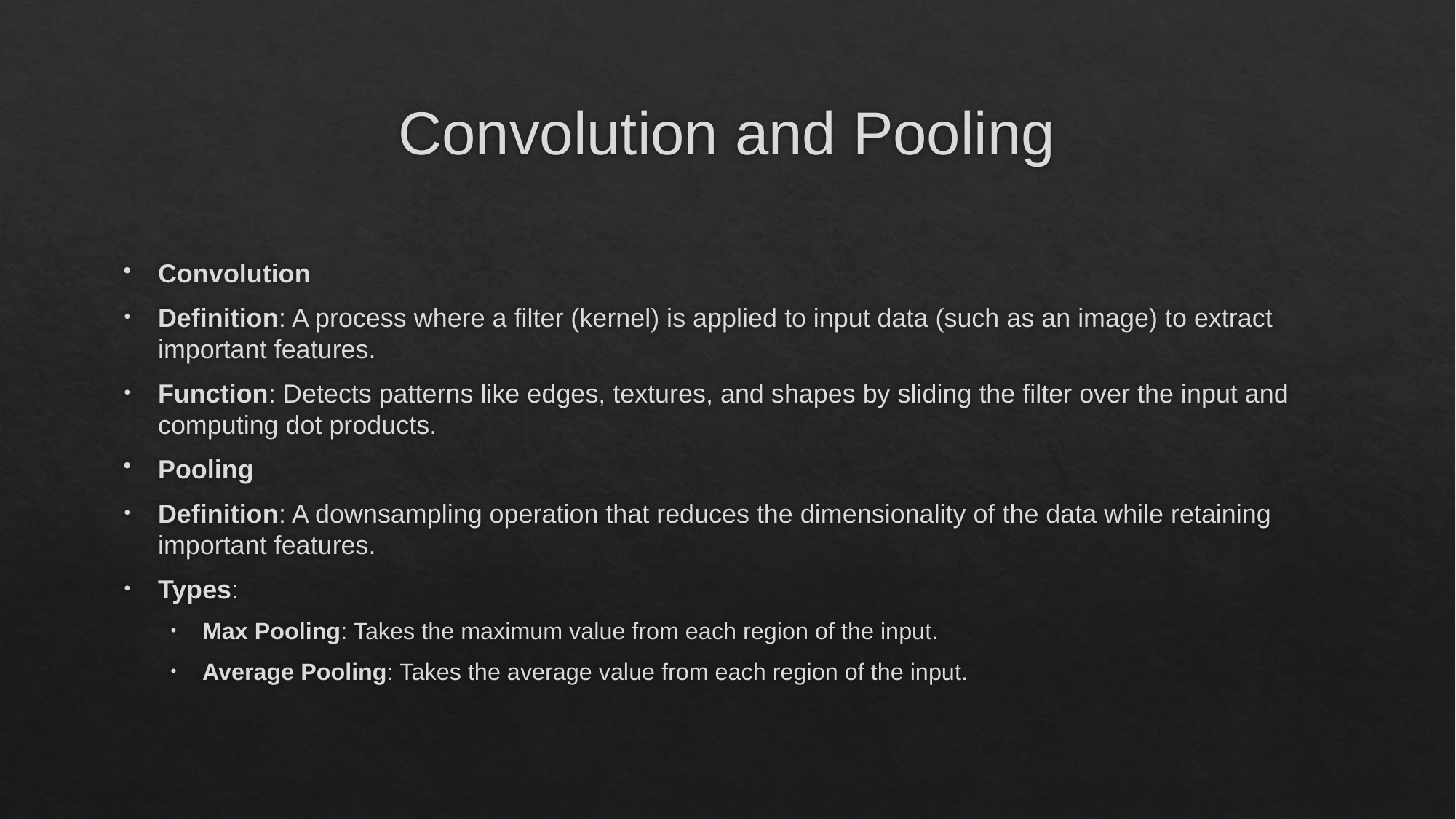

# Convolution and Pooling

Convolution
Definition: A process where a filter (kernel) is applied to input data (such as an image) to extract important features.
Function: Detects patterns like edges, textures, and shapes by sliding the filter over the input and computing dot products.
Pooling
Definition: A downsampling operation that reduces the dimensionality of the data while retaining important features.
Types:
Max Pooling: Takes the maximum value from each region of the input.
Average Pooling: Takes the average value from each region of the input.